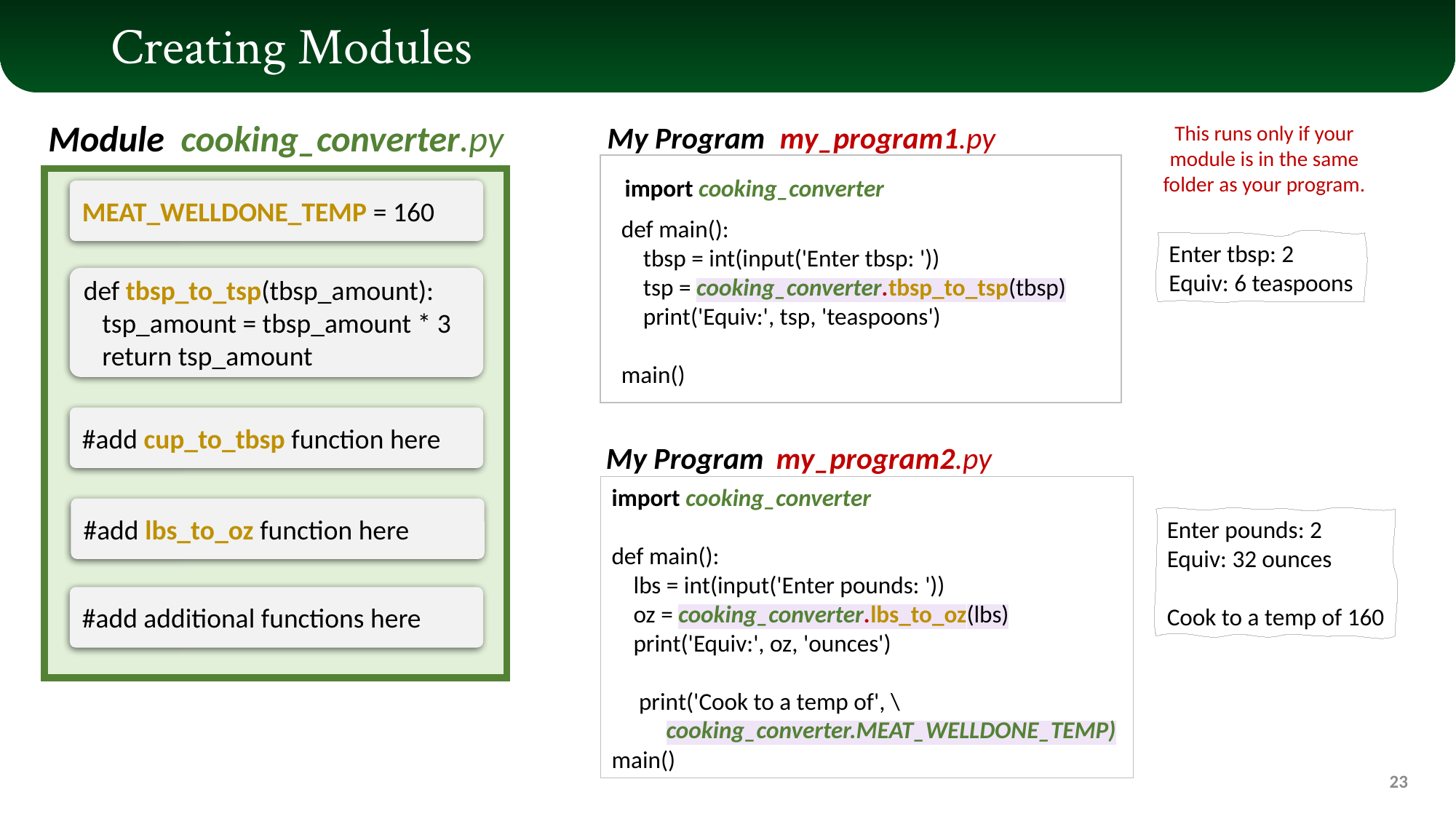

# Creating Modules
Module

cooking_converter.py
My Program
my_program1.py

This runs only if your module is in the same folder as your program.
import cooking_converter
MEAT_WELLDONE_TEMP = 160
def main():
    tbsp = int(input('Enter tbsp: '))
    tsp = cooking_converter.tbsp_to_tsp(tbsp)
    print('Equiv:', tsp, 'teaspoons')

main()
Enter tbsp: 2
Equiv: 6 teaspoons
def tbsp_to_tsp(tbsp_amount):
   tsp_amount = tbsp_amount * 3
   return tsp_amount
#add cup_to_tbsp function here
#add lbs_to_oz function here
#add additional functions here
My Program
my_program2.py
import cooking_converter

def main():
    lbs = int(input('Enter pounds: '))
    oz = cooking_converter.lbs_to_oz(lbs)
    print('Equiv:', oz, 'ounces')

     print('Cook to a temp of', \
          cooking_converter.MEAT_WELLDONE_TEMP)
main()
Enter pounds: 2
Equiv: 32 ounces

Cook to a temp of 160
23